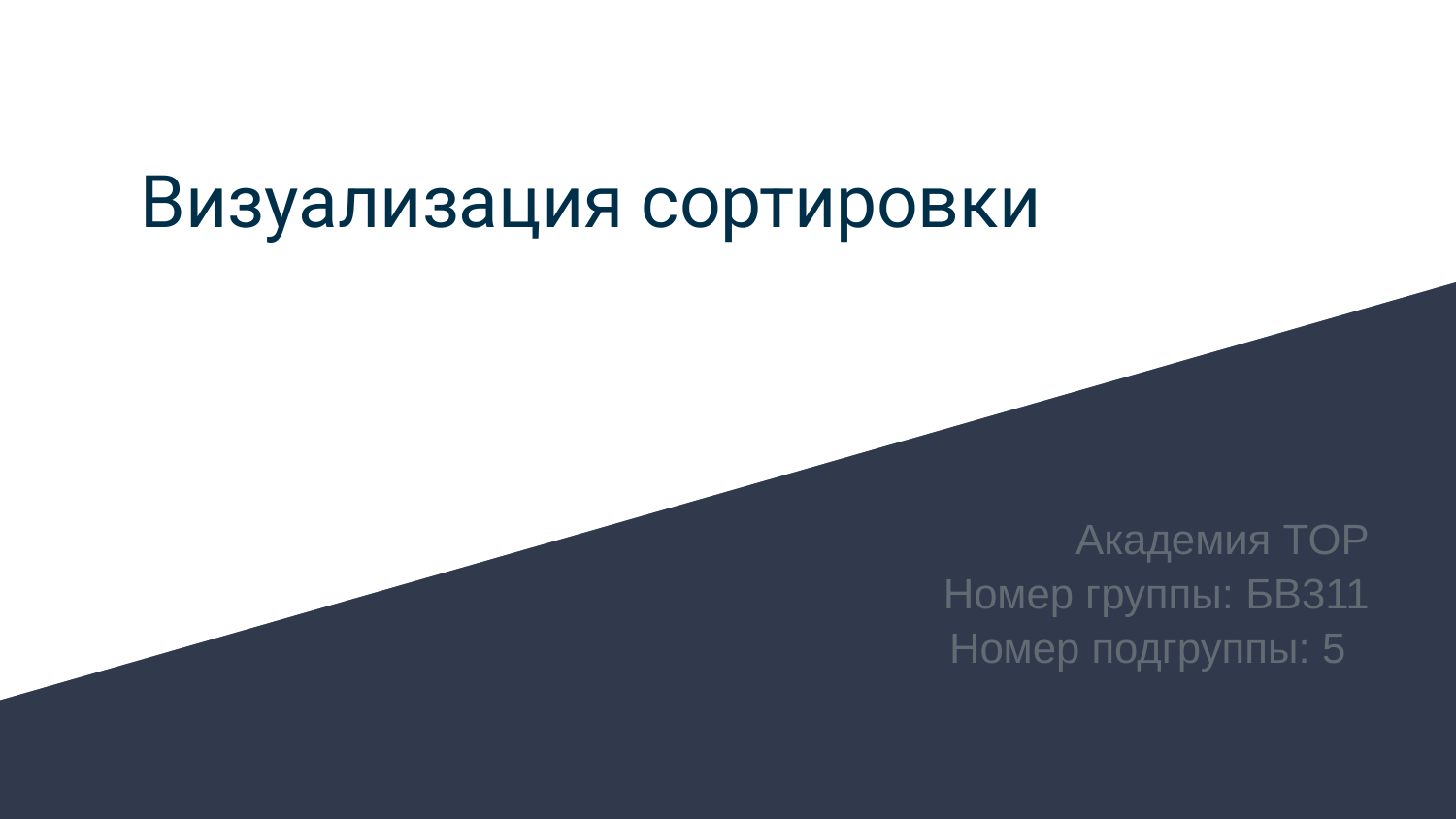

# Визуализация сортировки
Академия TOP
Номер группы: БВ311
Номер подгруппы: 5